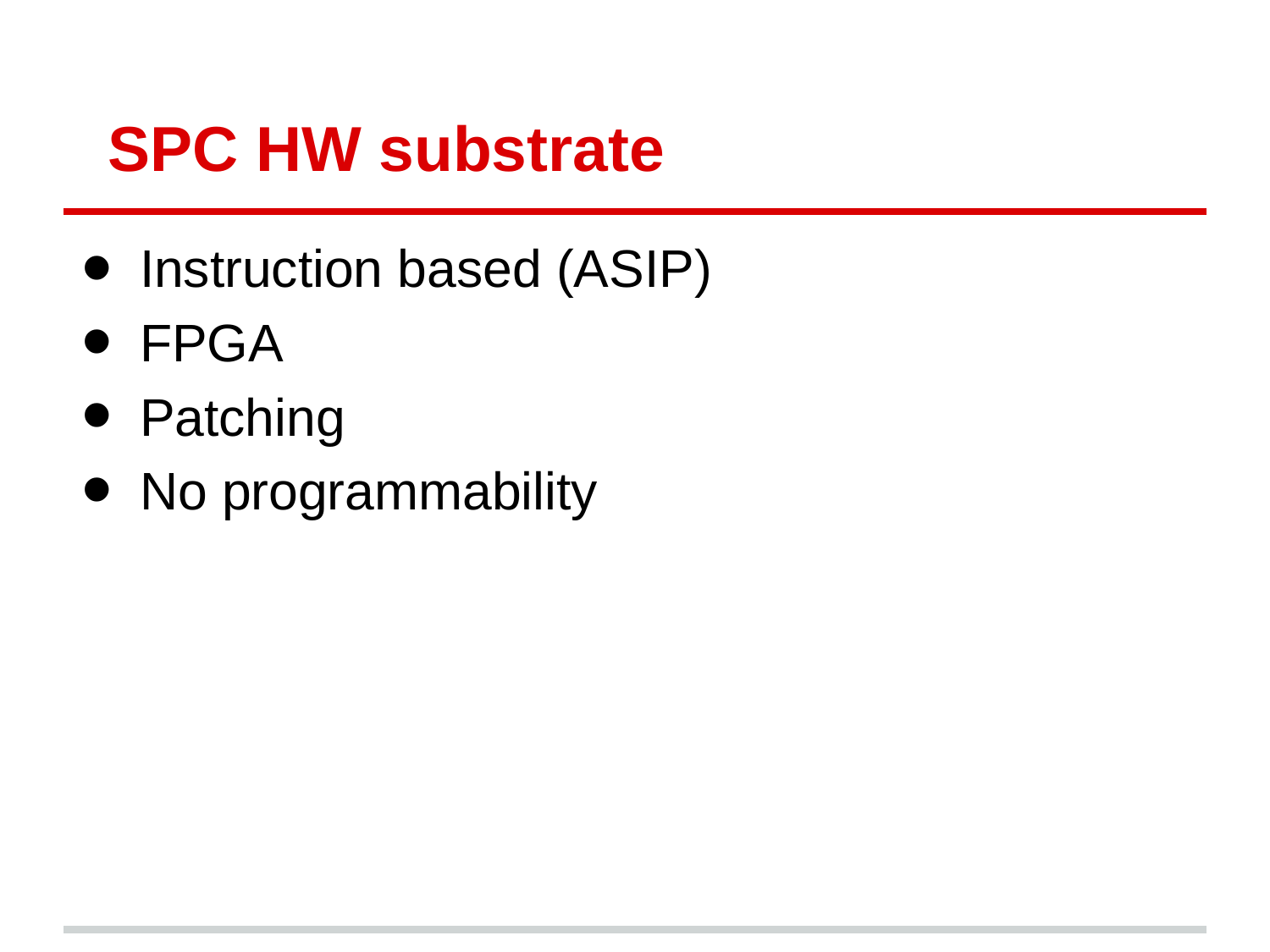

# SPC HW substrate
Instruction based (ASIP)
FPGA
Patching
No programmability